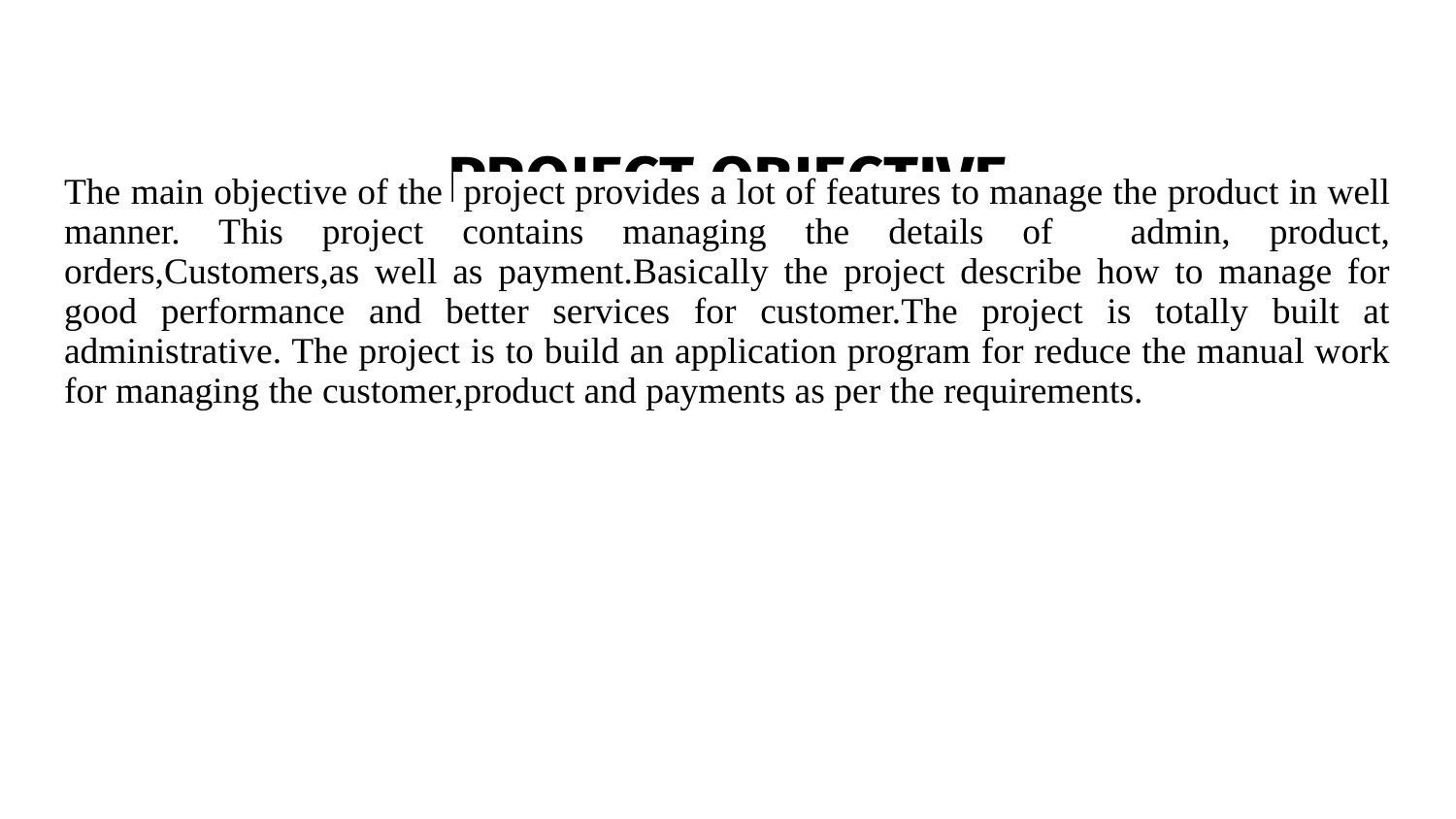

# PROJECT OBJECTIVE

The main objective of the  project provides a lot of features to manage the product in well manner. This project contains managing the details of  admin, product, orders,Customers,as well as payment.Basically the project describe how to manage for good performance and better services for customer.The project is totally built at administrative. The project is to build an application program for reduce the manual work for managing the customer,product and payments as per the requirements.